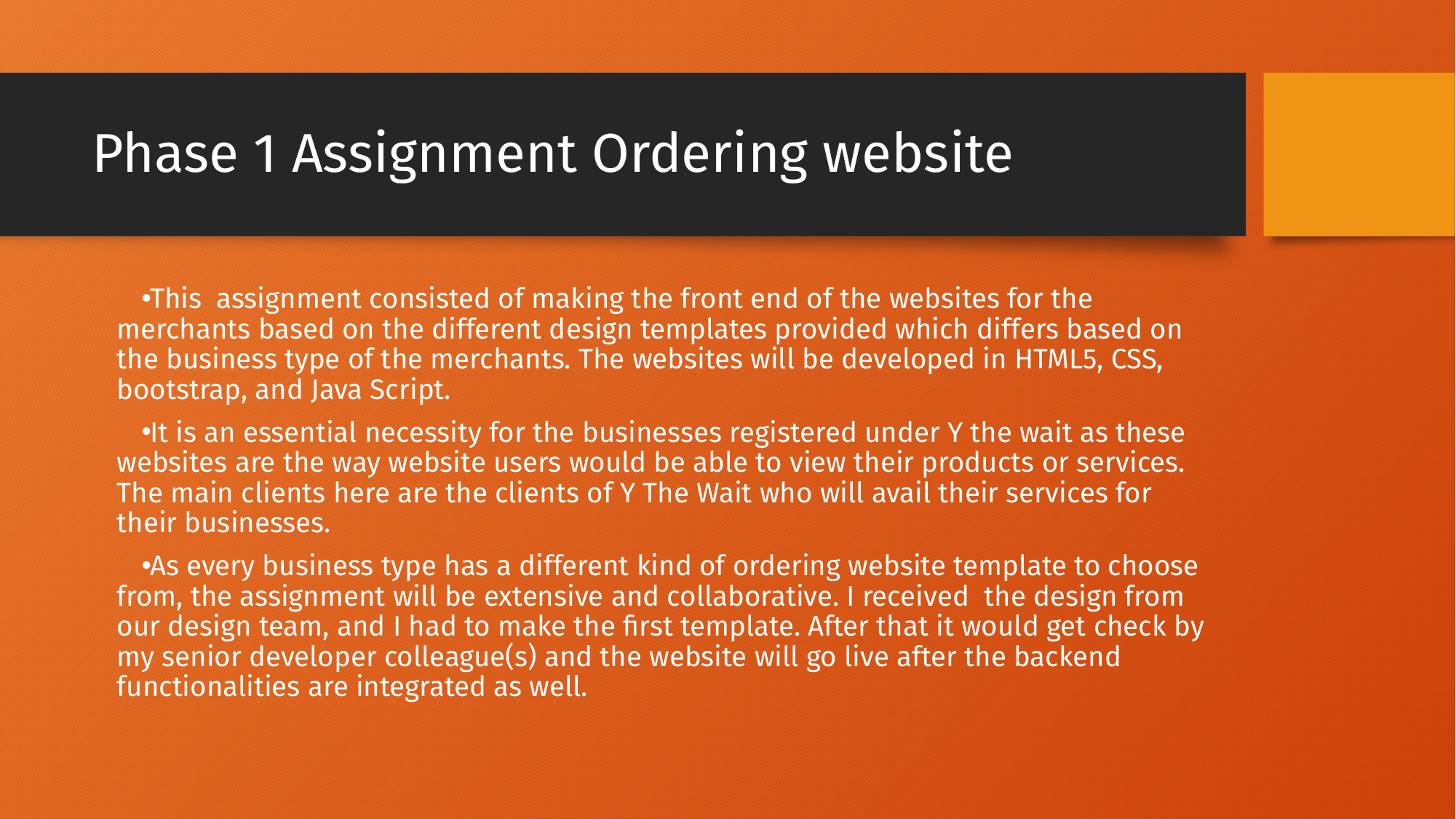

# Phase 1 Assignment Ordering website
This  assignment consisted of making the front end of the websites for the merchants based on the different design templates provided which differs based on the business type of the merchants. The websites will be developed in HTML5, CSS, bootstrap, and Java Script.
It is an essential necessity for the businesses registered under Y the wait as these websites are the way website users would be able to view their products or services. The main clients here are the clients of Y The Wait who will avail their services for their businesses.
As every business type has a different kind of ordering website template to choose from, the assignment will be extensive and collaborative. I received  the design from our design team, and I had to make the first template. After that it would get check by my senior developer colleague(s) and the website will go live after the backend functionalities are integrated as well.